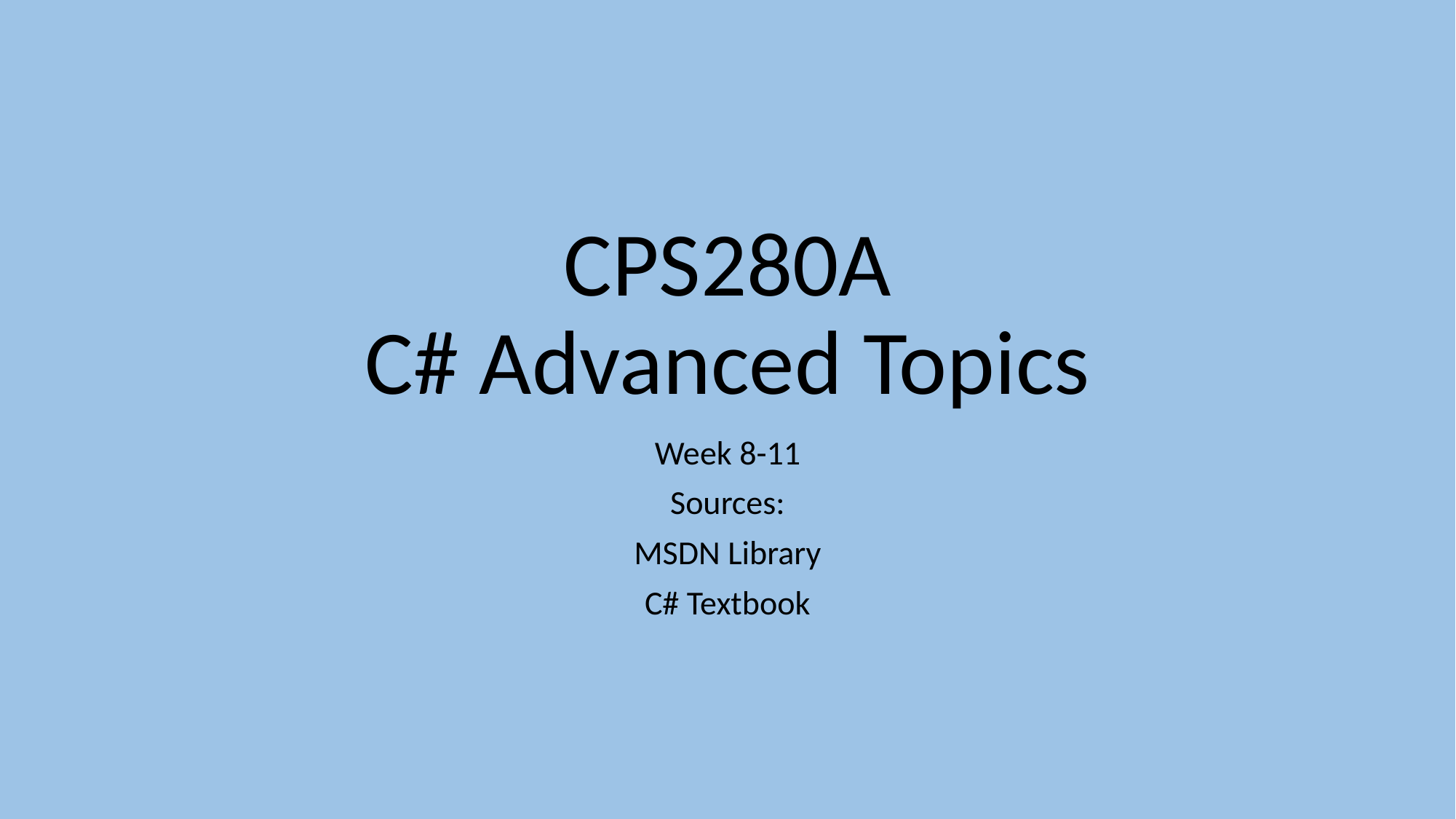

# CPS280A C# Advanced Topics
Week 8-11
Sources:
MSDN Library
C# Textbook